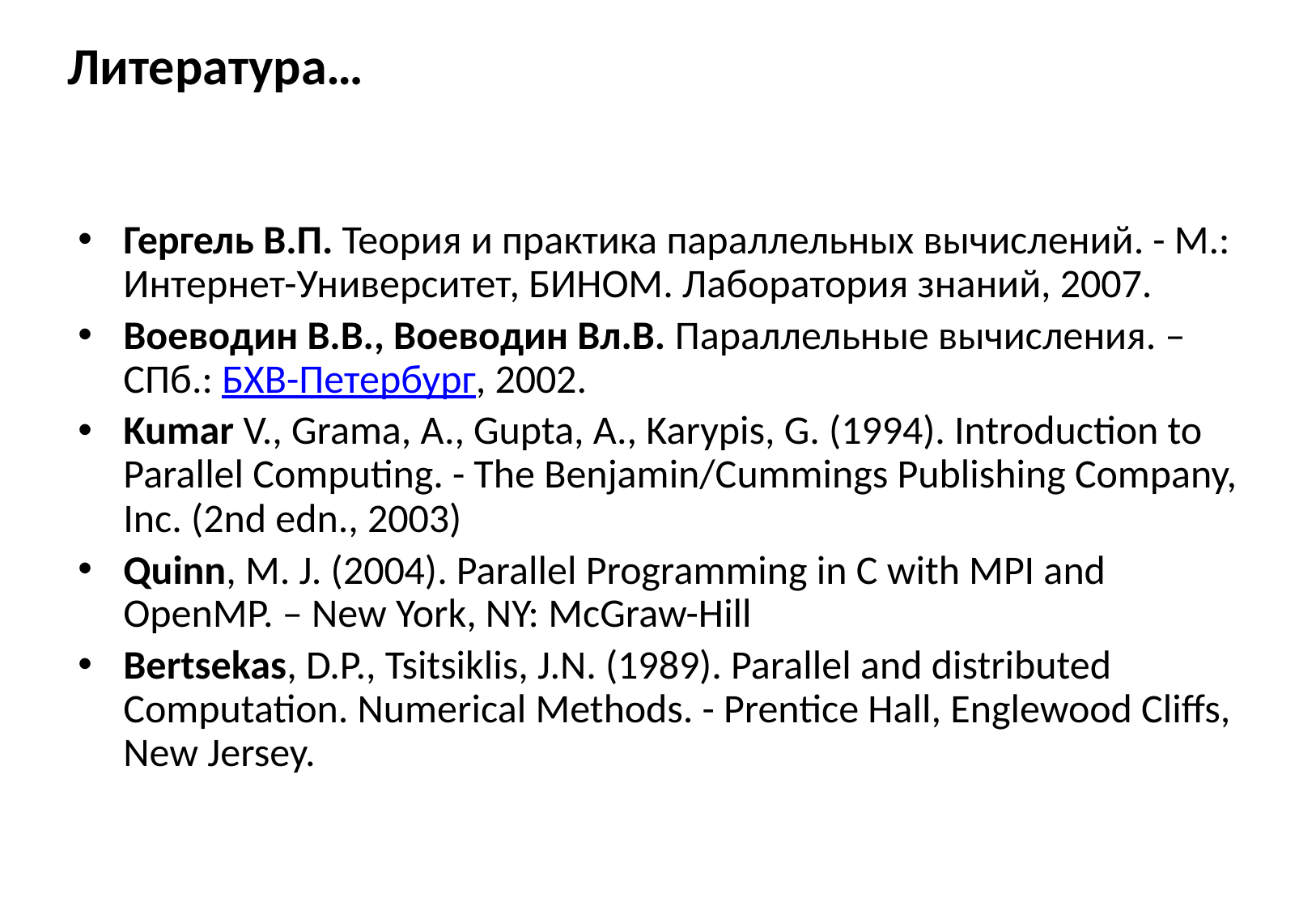

# Литература…
Гергель В.П. Теория и практика параллельных вычислений. - М.: Интернет-Университет, БИНОМ. Лаборатория знаний, 2007.
Воеводин В.В., Воеводин Вл.В. Параллельные вычисления. – СПб.: БХВ-Петербург, 2002.
Kumar V., Grama, A., Gupta, A., Karypis, G. (1994). Introduction to Parallel Computing. - The Benjamin/Cummings Publishing Company, Inc. (2nd edn., 2003)
Quinn, M. J. (2004). Parallel Programming in C with MPI and OpenMP. – New York, NY: McGraw-Hill
Bertsekas, D.P., Tsitsiklis, J.N. (1989). Parallel and distributed Computation. Numerical Methods. - Prentice Hall, Englewood Cliffs, New Jersey.